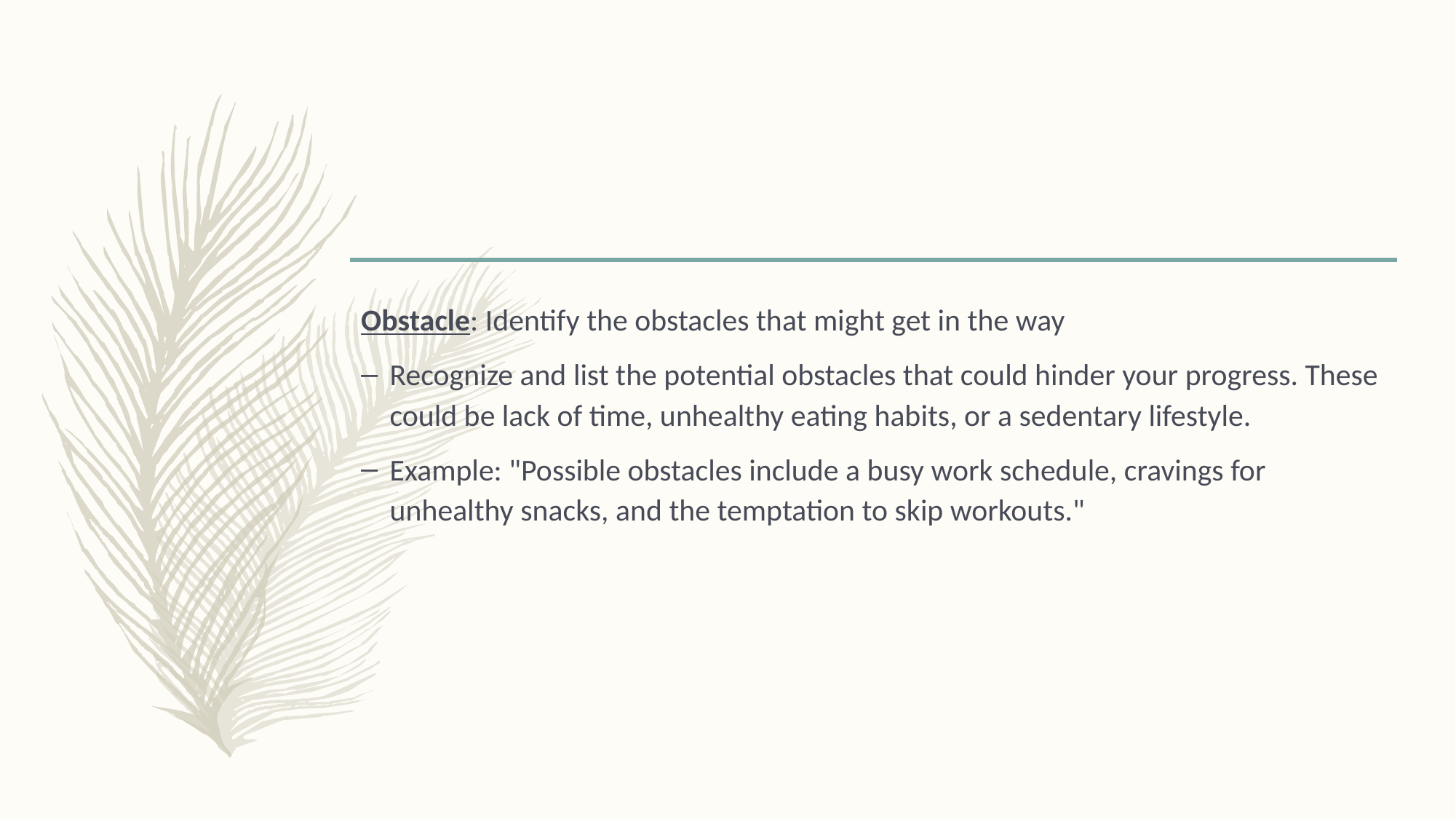

#
Obstacle: Identify the obstacles that might get in the way
Recognize and list the potential obstacles that could hinder your progress. These could be lack of time, unhealthy eating habits, or a sedentary lifestyle.
Example: "Possible obstacles include a busy work schedule, cravings for unhealthy snacks, and the temptation to skip workouts."